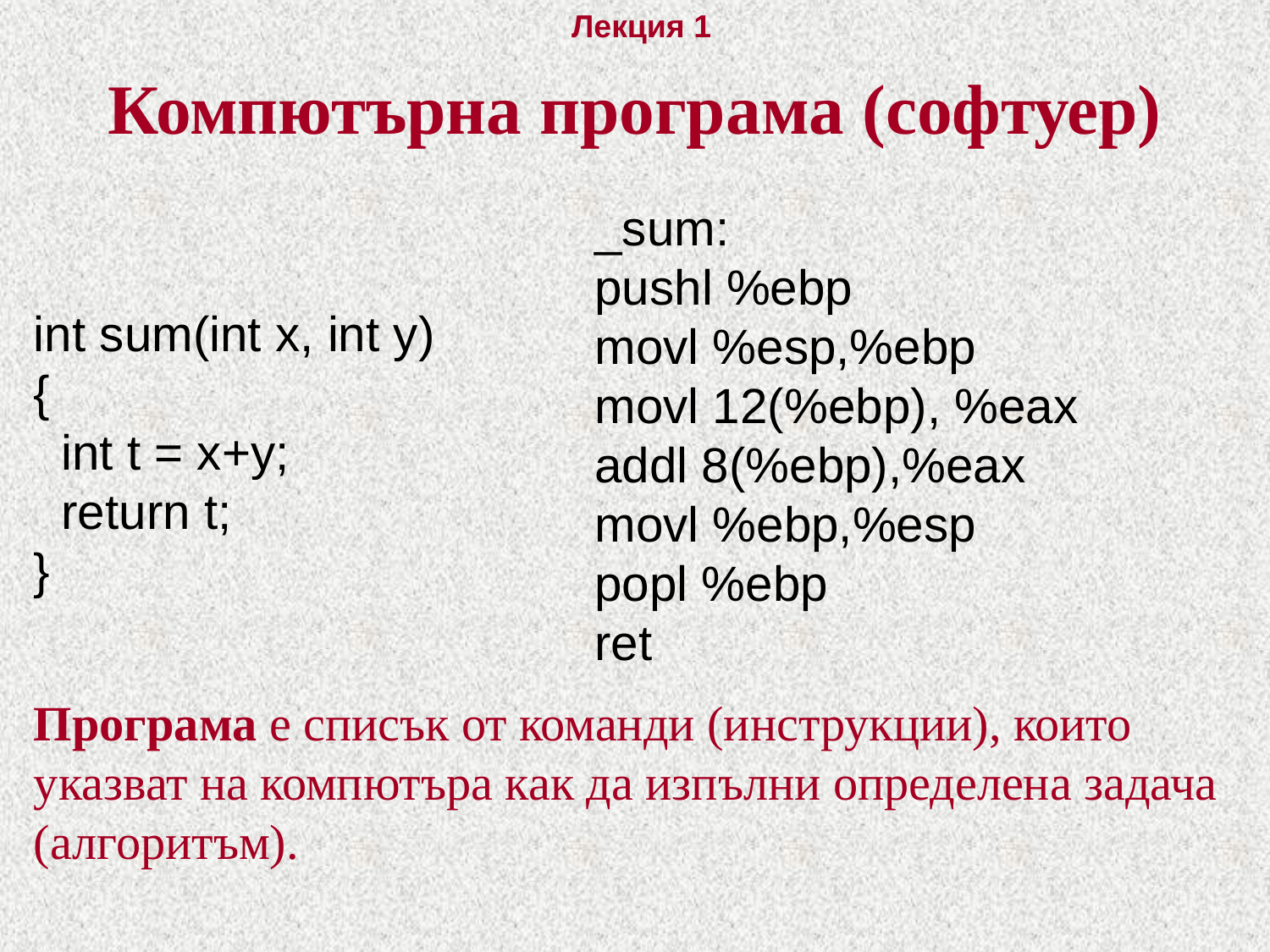

# Компютърна програма (софтуер)
_sum:
pushl %ebp
movl %esp,%ebp
movl 12(%ebp), %eax
addl 8(%ebp),%eax
movl %ebp,%esp
popl %ebp
ret
int sum(int x, int y)
{
  int t = x+y;
  return t;
}
Програма е списък от команди (инструкции), които указват на компютъра как да изпълни определена задача (алгоритъм).